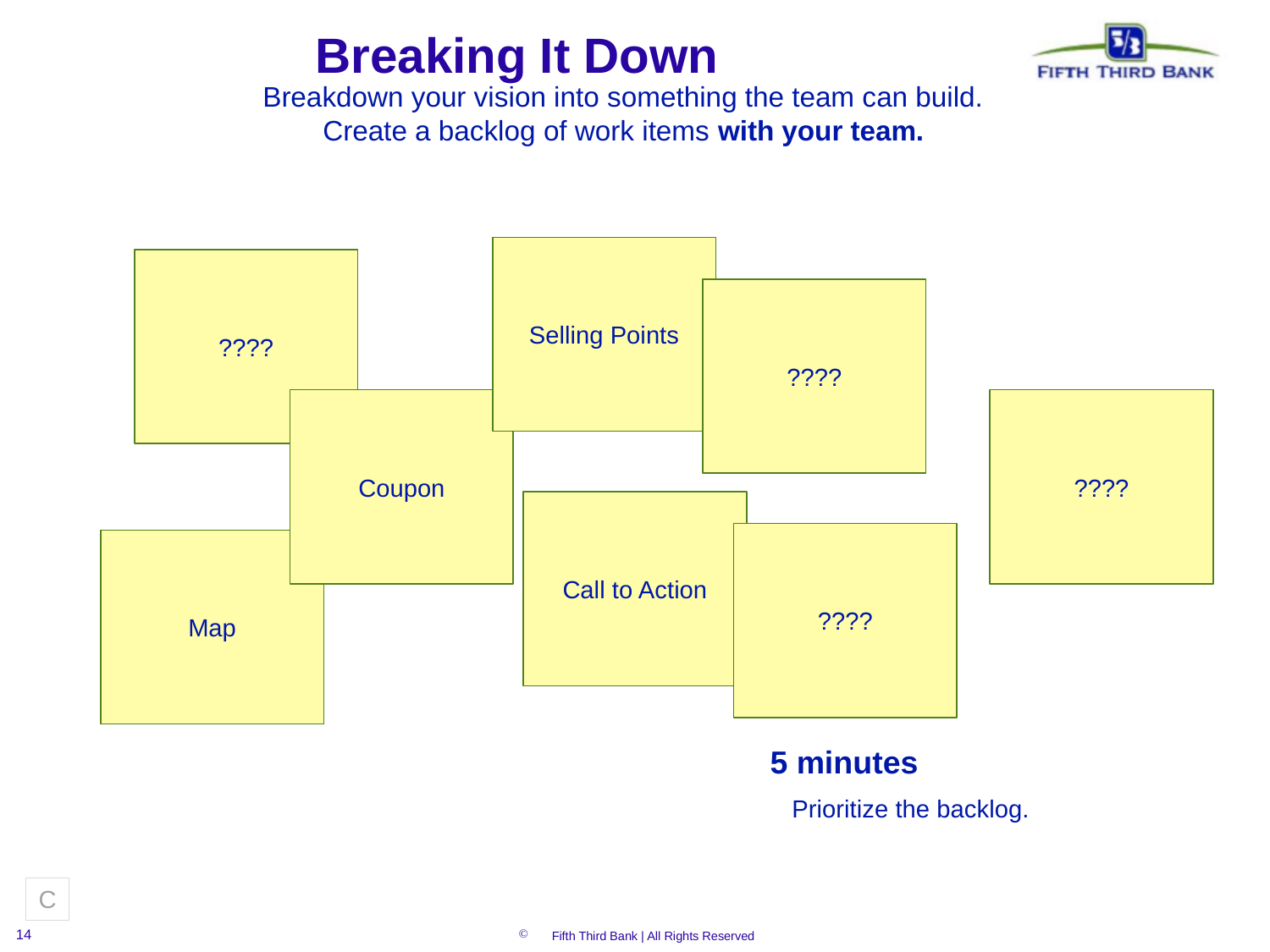

# Breaking It Down
Breakdown your vision into something the team can build.
Create a backlog of work items with your team.

Selling Points
????
????

Coupon
????

Call to Action
????
Map
5 minutes
Prioritize the backlog.
C